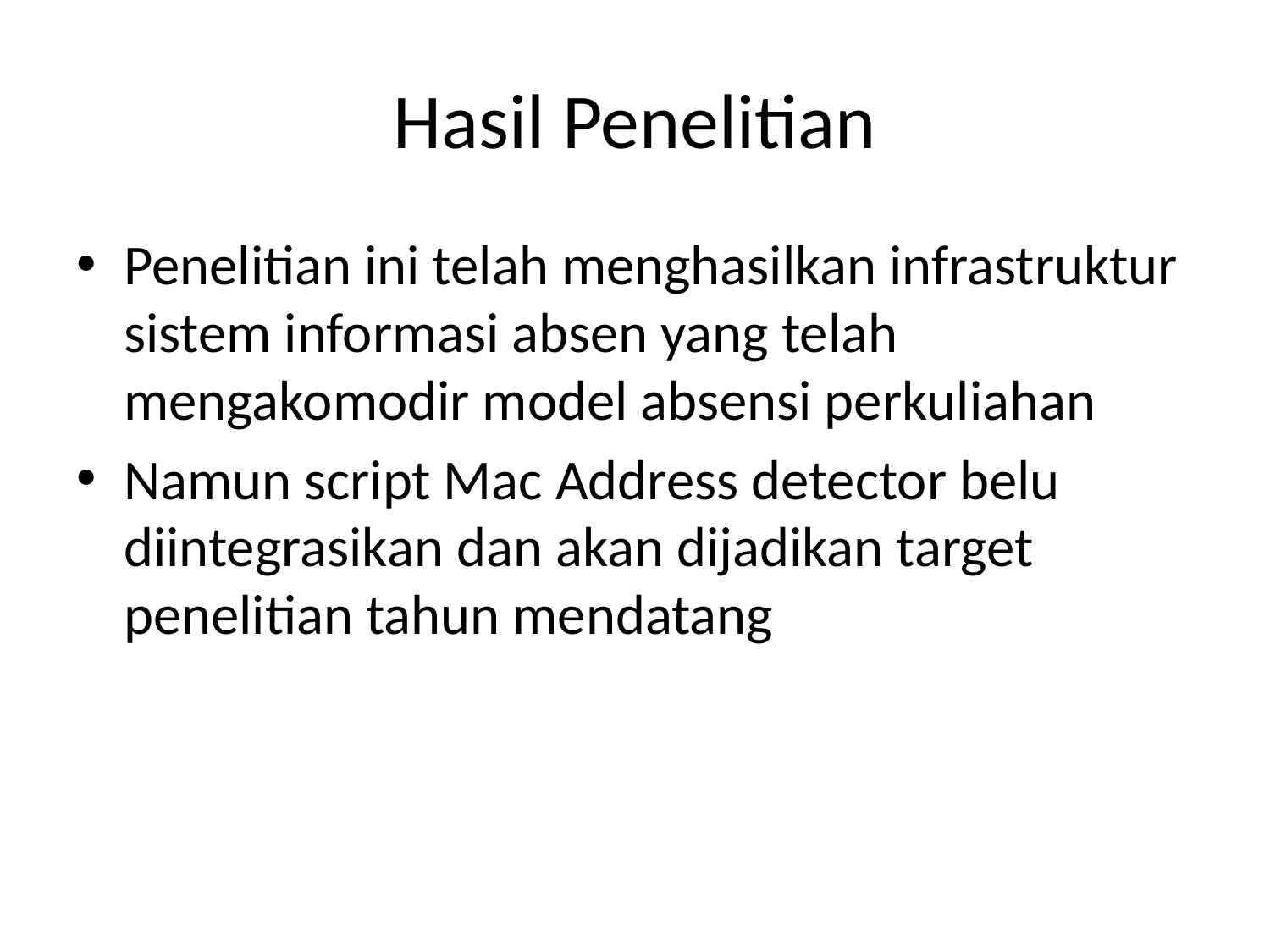

# Hasil Penelitian
Penelitian ini telah menghasilkan infrastruktur sistem informasi absen yang telah mengakomodir model absensi perkuliahan
Namun script Mac Address detector belu diintegrasikan dan akan dijadikan target penelitian tahun mendatang